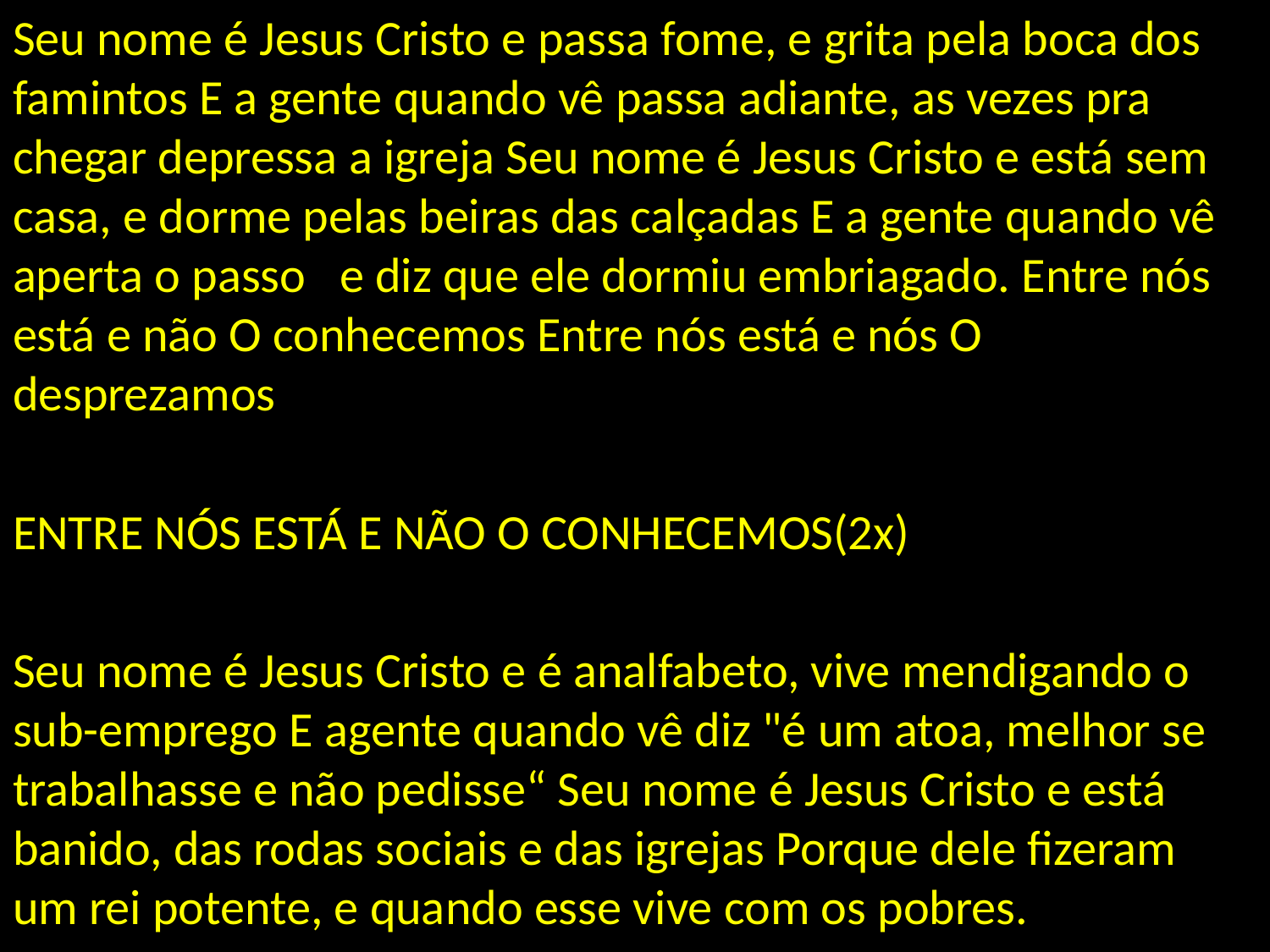

Seu nome é Jesus Cristo e passa fome, e grita pela boca dos famintos E a gente quando vê passa adiante, as vezes pra chegar depressa a igreja Seu nome é Jesus Cristo e está sem casa, e dorme pelas beiras das calçadas E a gente quando vê aperta o passo   e diz que ele dormiu embriagado. Entre nós está e não O conhecemos Entre nós está e nós O desprezamos

ENTRE NÓS ESTÁ E NÃO O CONHECEMOS(2x)

Seu nome é Jesus Cristo e é analfabeto, vive mendigando o sub-emprego E agente quando vê diz "é um atoa, melhor se trabalhasse e não pedisse“ Seu nome é Jesus Cristo e está banido, das rodas sociais e das igrejas Porque dele fizeram  um rei potente, e quando esse vive com os pobres.